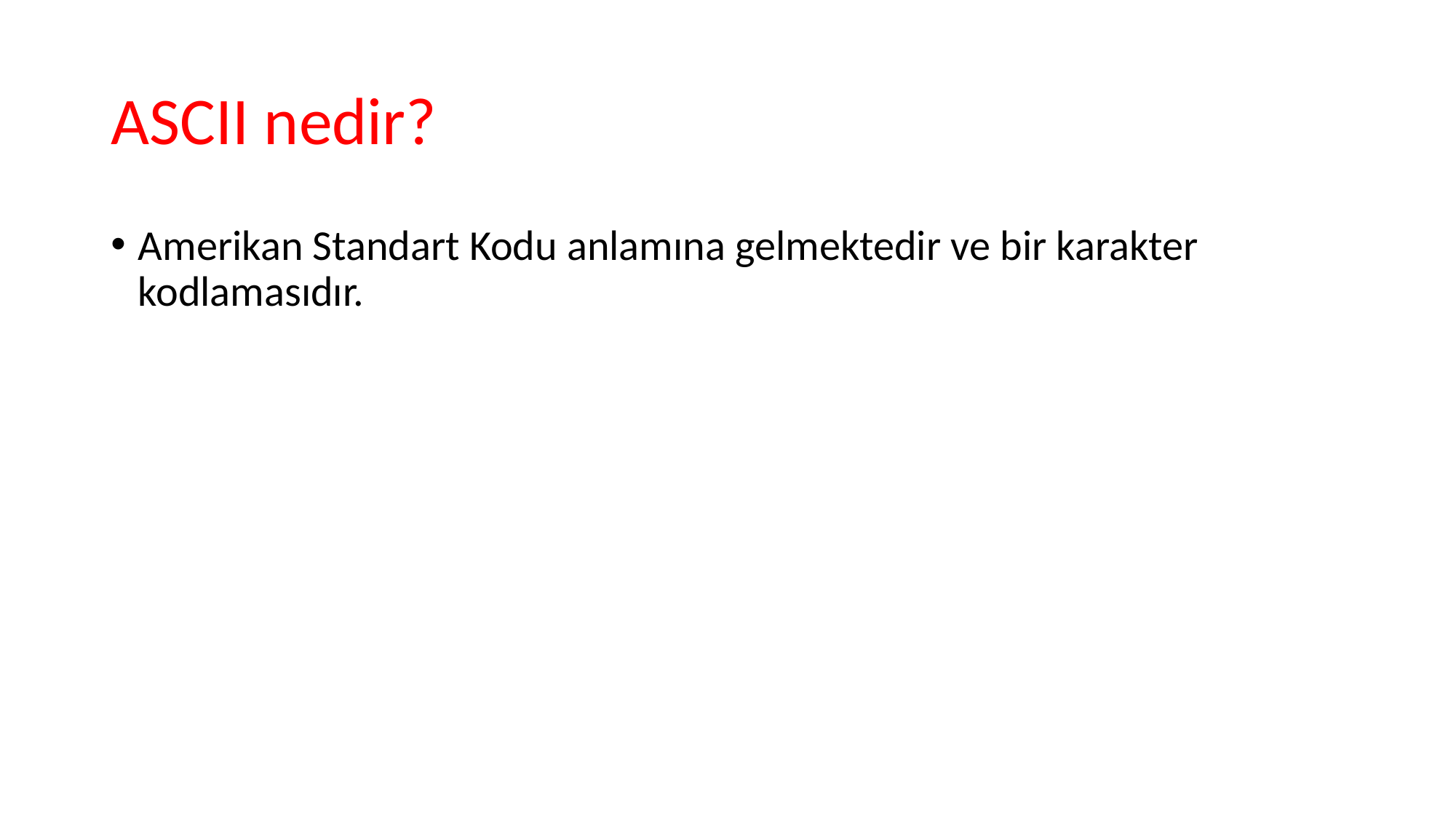

# ASCII nedir?
Amerikan Standart Kodu anlamına gelmektedir ve bir karakter kodlamasıdır.